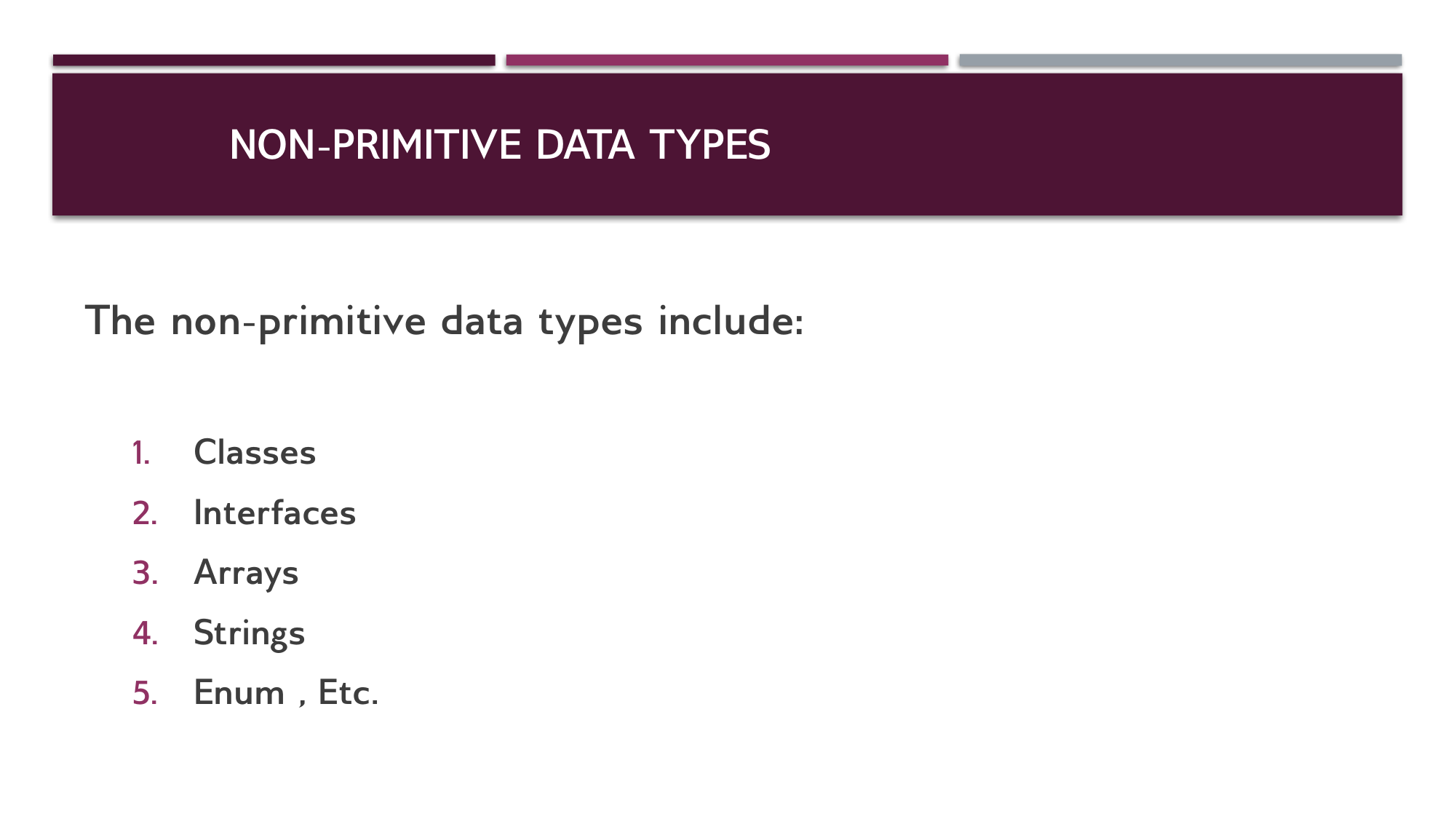

# Non-primitive data types
The non-primitive data types include:

Classes
Interfaces
Arrays
Strings
Enum , Etc.